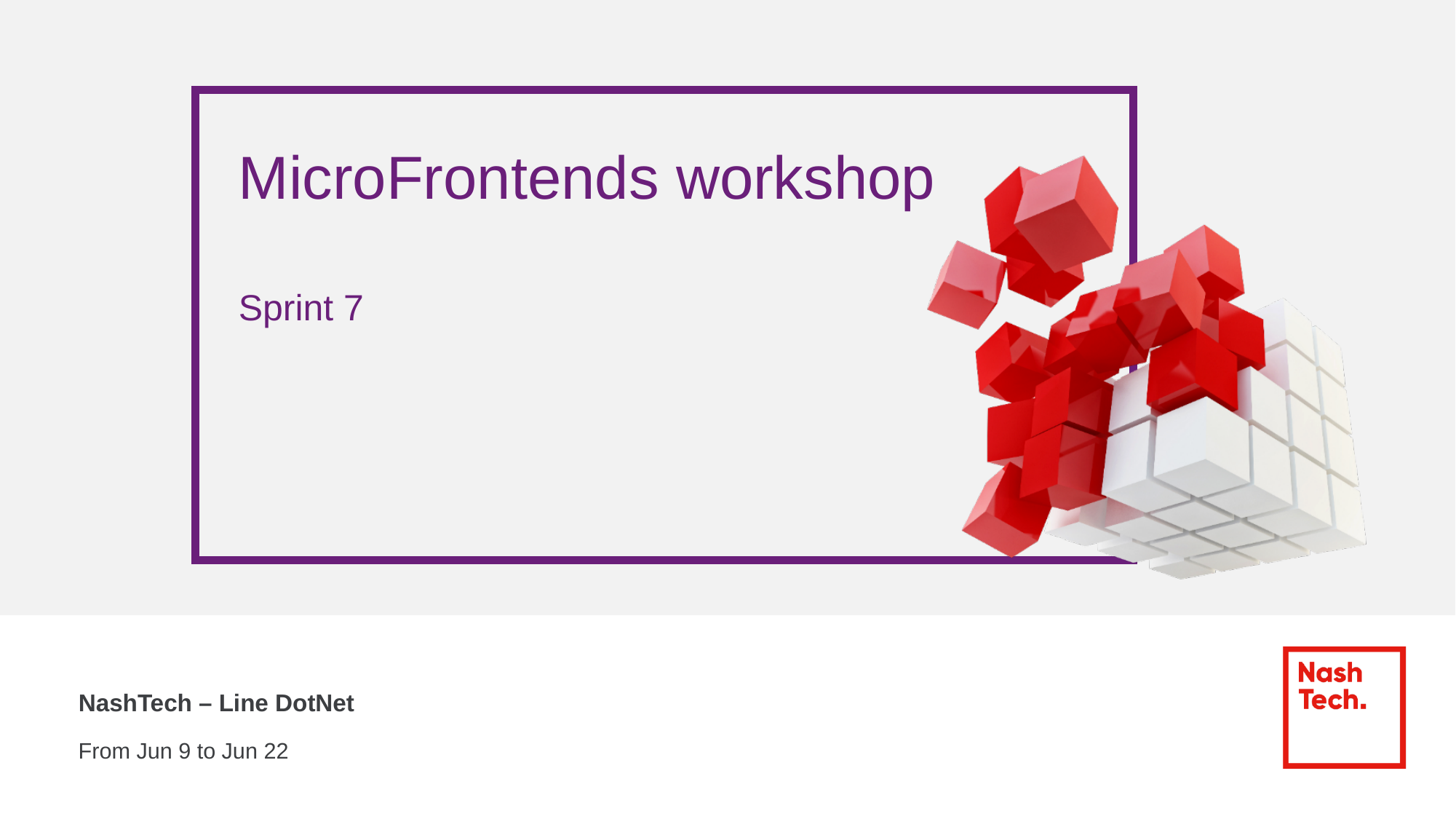

# MicroFrontends workshop Sprint 7
NashTech – Line DotNet
From Jun 9 to Jun 22